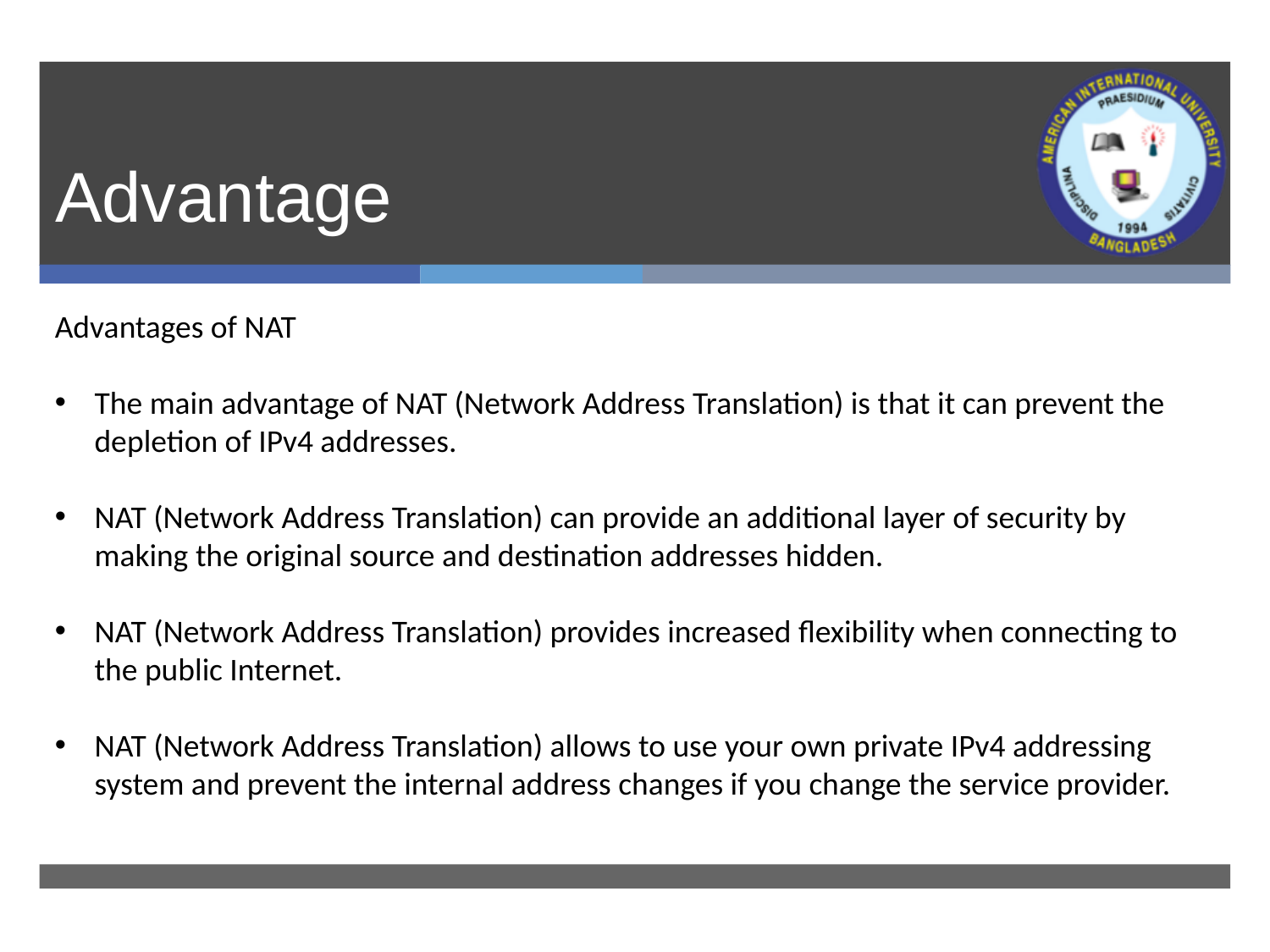

# Advantage
Advantages of NAT

The main advantage of NAT (Network Address Translation) is that it can prevent the depletion of IPv4 addresses.

NAT (Network Address Translation) can provide an additional layer of security by making the original source and destination addresses hidden.

NAT (Network Address Translation) provides increased flexibility when connecting to the public Internet.

NAT (Network Address Translation) allows to use your own private IPv4 addressing system and prevent the internal address changes if you change the service provider.